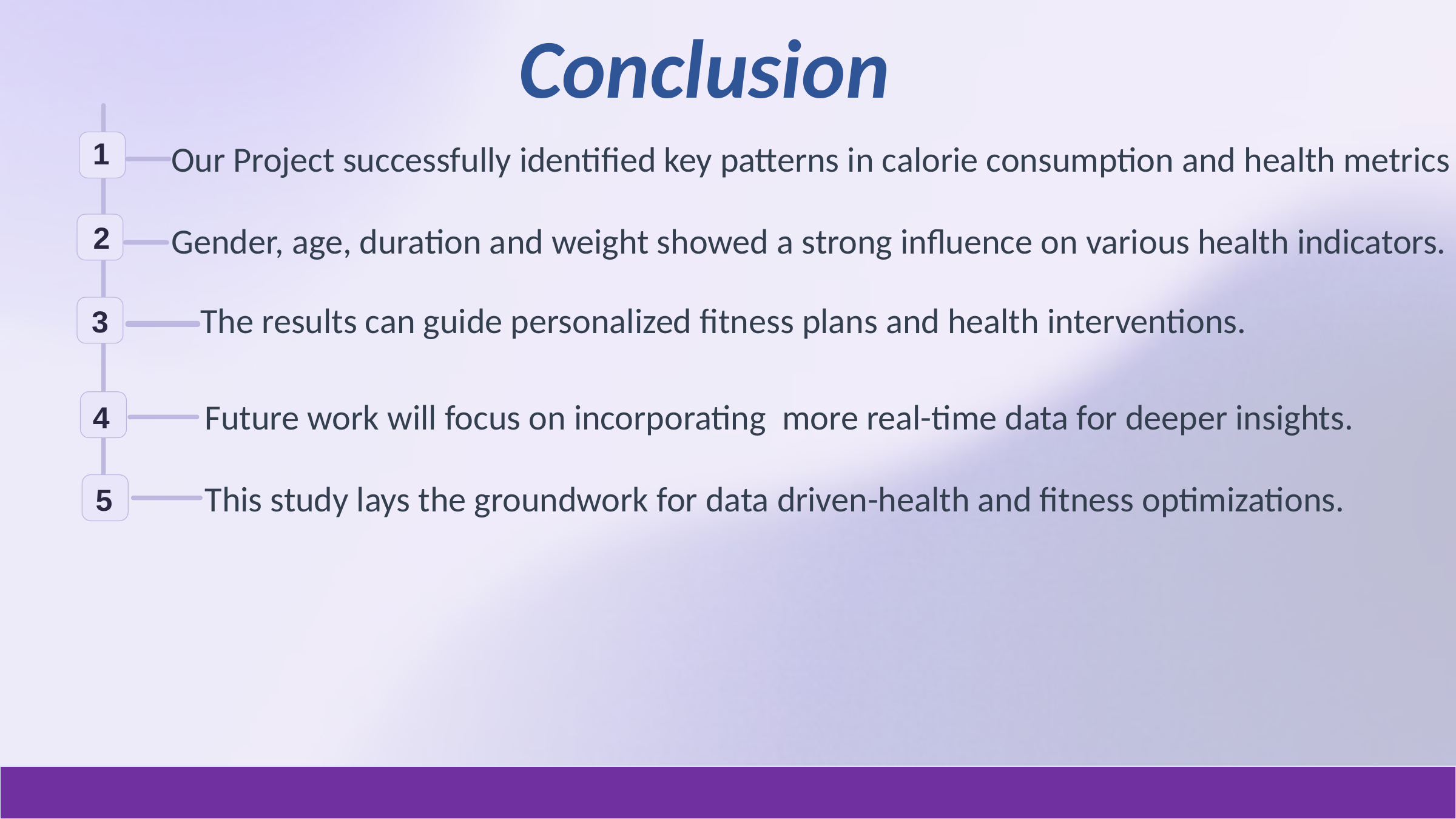

Conclusion

1
Our Project successfully identified key patterns in calorie consumption and health metrics

Gender, age, duration and weight showed a strong influence on various health indicators.
 2

The results can guide personalized fitness plans and health interventions.
3

Future work will focus on incorporating  more real-time data for deeper insights.
4

This study lays the groundwork for data driven-health and fitness optimizations.
5